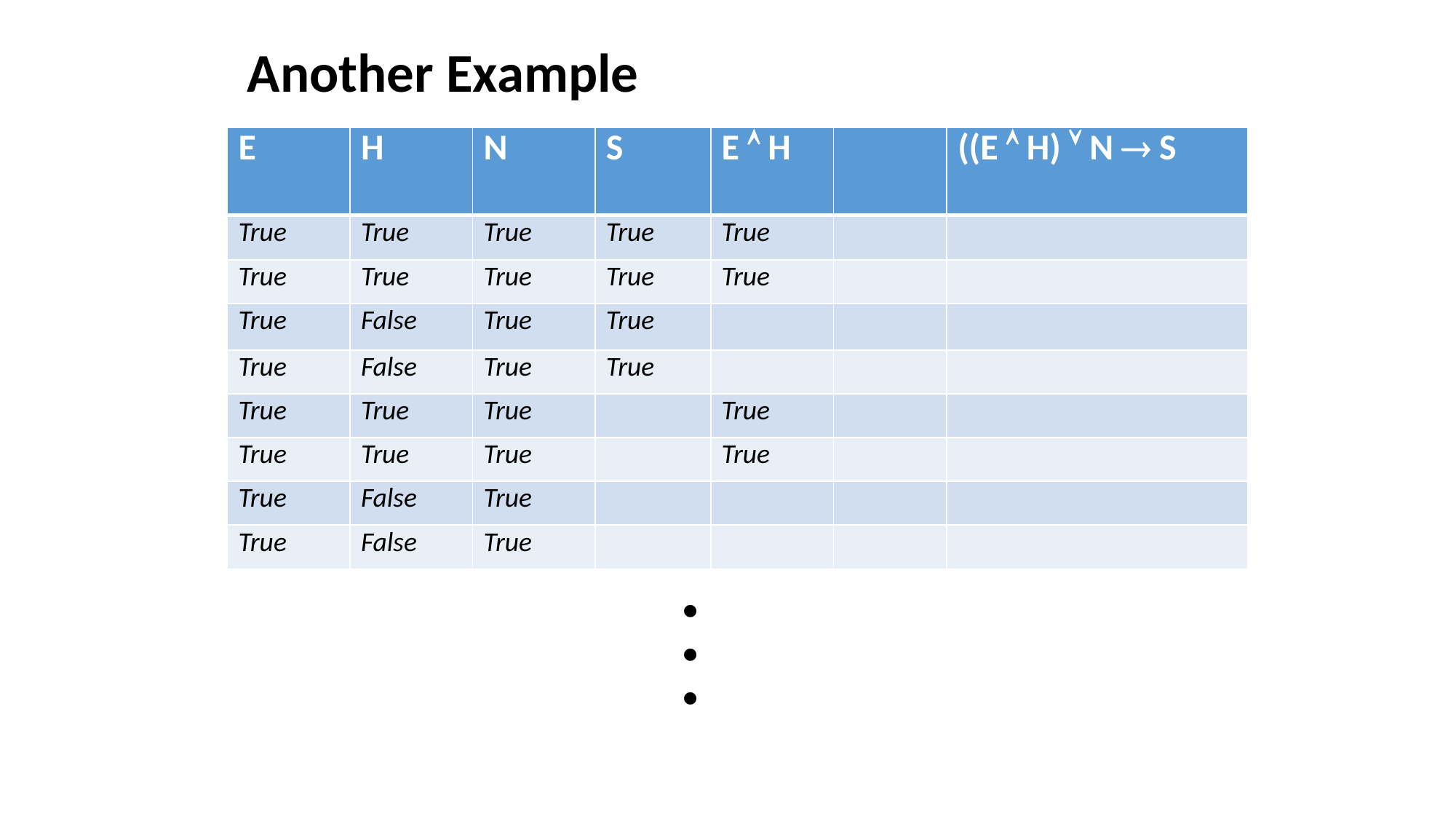

# Another Example
| E | H | N | S | E ∧ H |  | ((E ∧ H) ∨ N → S |
| --- | --- | --- | --- | --- | --- | --- |
| True | True | True | True | True |  |  |
| True | True | True | True | True |  |  |
| True | False | True | True |  |  |  |
| True | False | True | True |  |  |  |
| True | True | True |  | True |  |  |
| True | True | True |  | True |  |  |
| True | False | True |  |  |  |  |
| True | False | True |  |  |  |  |
•••